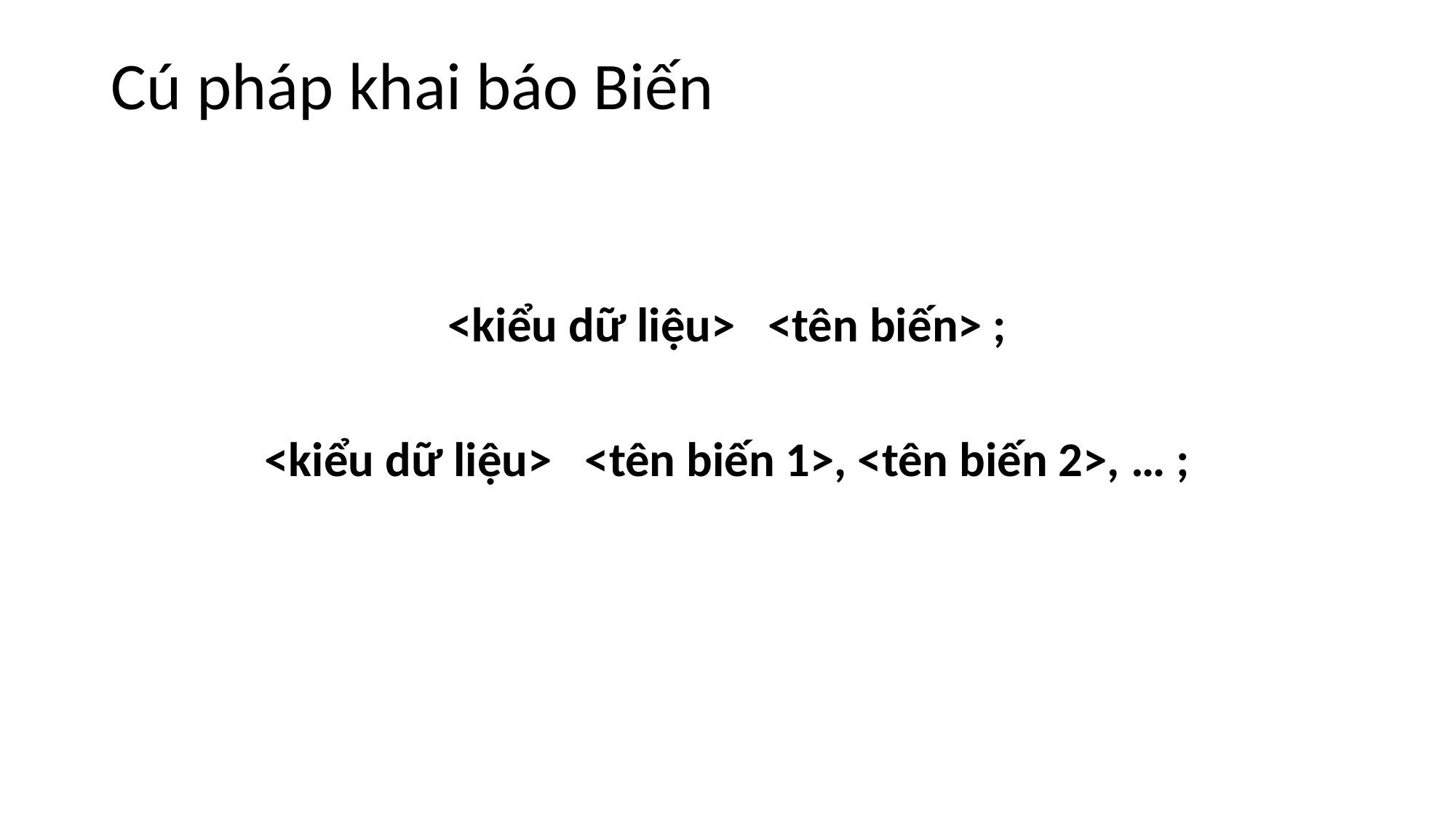

# Cú pháp khai báo Biến

<kiểu dữ liệu>   <tên biến> ;

<kiểu dữ liệu>   <tên biến 1>, <tên biến 2>, … ;